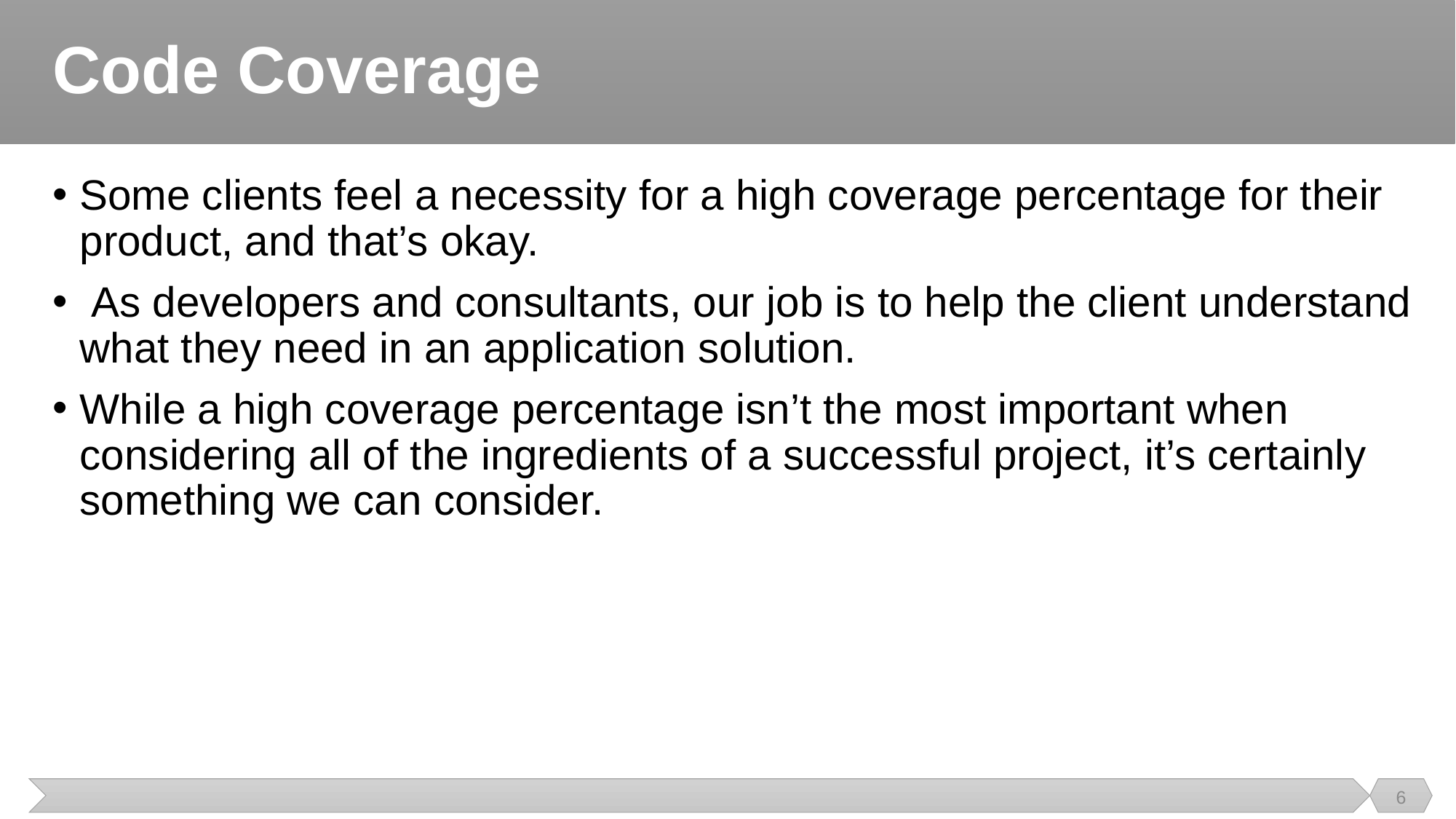

# Code Coverage
Some clients feel a necessity for a high coverage percentage for their product, and that’s okay.
 As developers and consultants, our job is to help the client understand what they need in an application solution.
While a high coverage percentage isn’t the most important when considering all of the ingredients of a successful project, it’s certainly something we can consider.
6